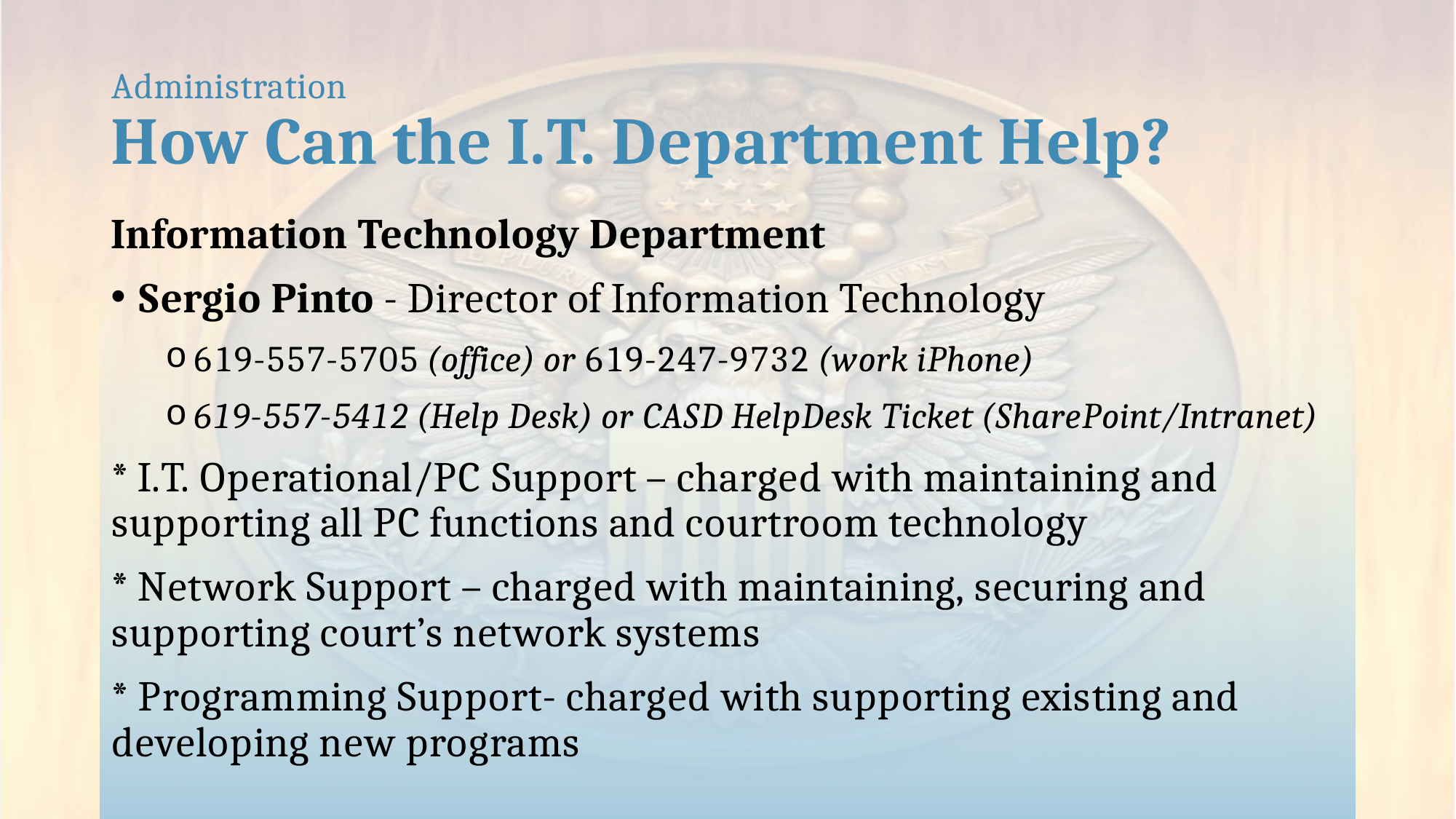

# Administration How Can the I.T. Department Help?
Information Technology Department
Sergio Pinto - Director of Information Technology
619-557-5705 (office) or 619-247-9732 (work iPhone)
619-557-5412 (Help Desk) or CASD HelpDesk Ticket (SharePoint/Intranet)
* I.T. Operational/PC Support – charged with maintaining and supporting all PC functions and courtroom technology
* Network Support – charged with maintaining, securing and supporting court’s network systems
* Programming Support- charged with supporting existing and developing new programs